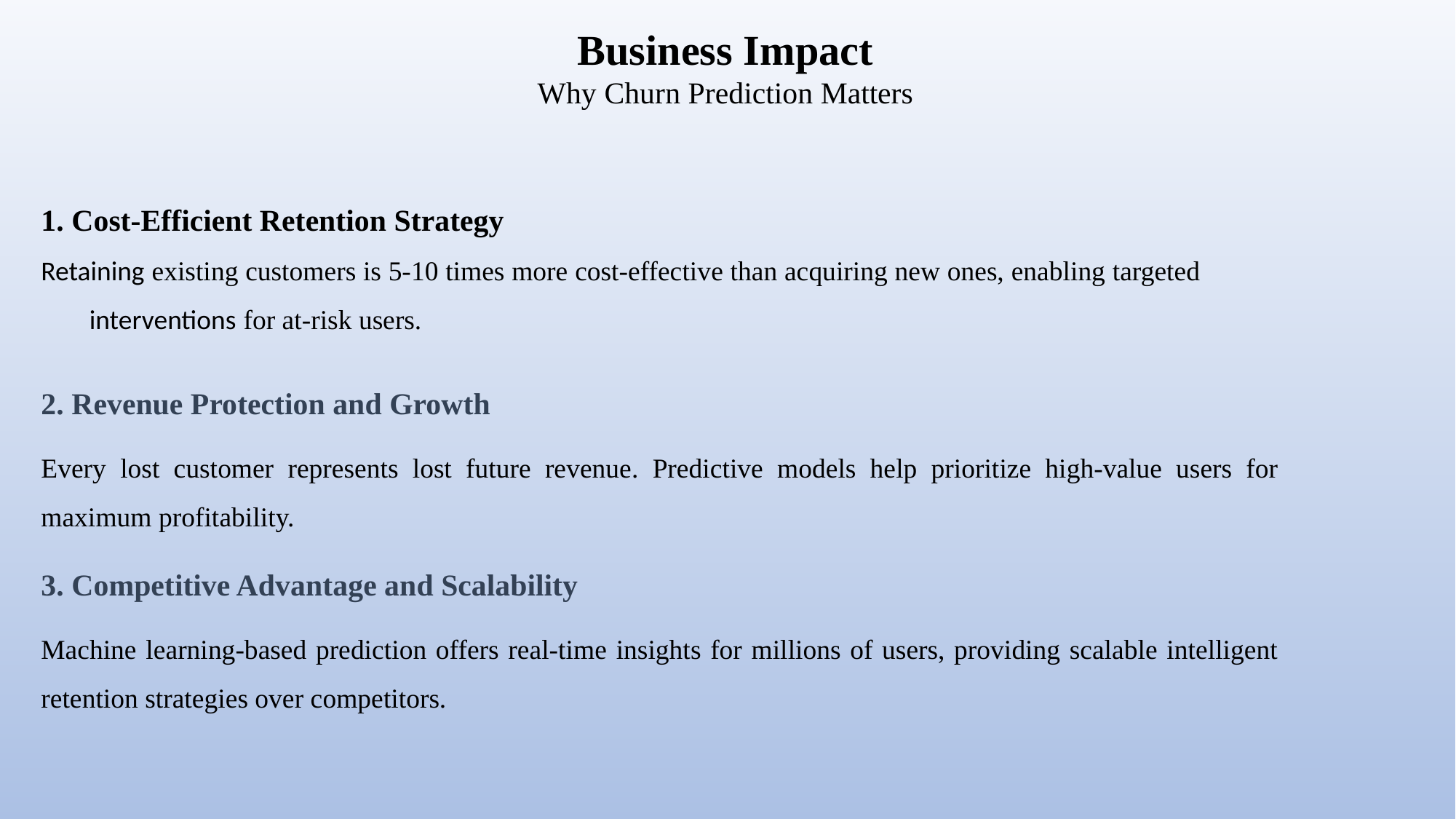

Business Impact
Why Churn Prediction Matters
1. Cost-Efficient Retention Strategy
Retaining existing customers is 5-10 times more cost-effective than acquiring new ones, enabling targeted                   interventions for at-risk users.
2. Revenue Protection and Growth
Every lost customer represents lost future revenue. Predictive models help prioritize high-value users for maximum profitability.
3. Competitive Advantage and Scalability
Machine learning-based prediction offers real-time insights for millions of users, providing scalable intelligent retention strategies over competitors.